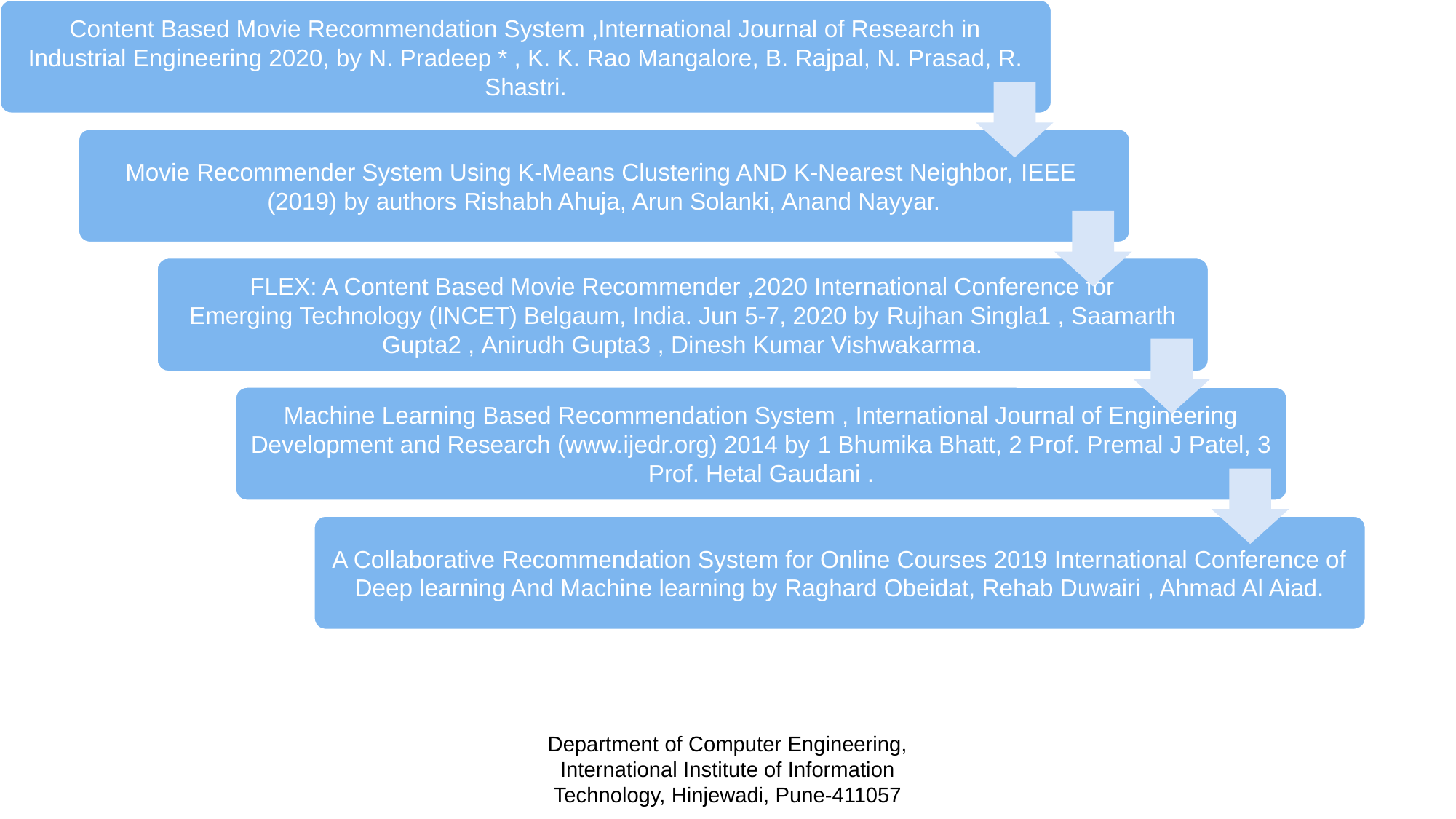

References
Content Based Movie Recommendation System ,International Journal of Research in Industrial Engineering 2020, by N. Pradeep * , K. K. Rao Mangalore, B. Rajpal, N. Prasad, R. Shastri.
Movie Recommender System Using K-Means Clustering AND K-Nearest Neighbor, IEEE  (2019) by authors Rishabh Ahuja, Arun Solanki, Anand Nayyar.
FLEX: A Content Based Movie Recommender ,2020 International Conference for Emerging Technology (INCET) Belgaum, India. Jun 5-7, 2020 by Rujhan Singla1 , Saamarth Gupta2 , Anirudh Gupta3 , Dinesh Kumar Vishwakarma.
Machine Learning Based Recommendation System , International Journal of Engineering Development and Research (www.ijedr.org) 2014 by 1 Bhumika Bhatt, 2 Prof. Premal J Patel, 3 Prof. Hetal Gaudani .
A Collaborative Recommendation System for Online Courses 2019 International Conference of Deep learning And Machine learning by Raghard Obeidat, Rehab Duwairi , Ahmad Al Aiad.

Department of Computer Engineering, International Institute of Information Technology, Hinjewadi, Pune-411057​
15